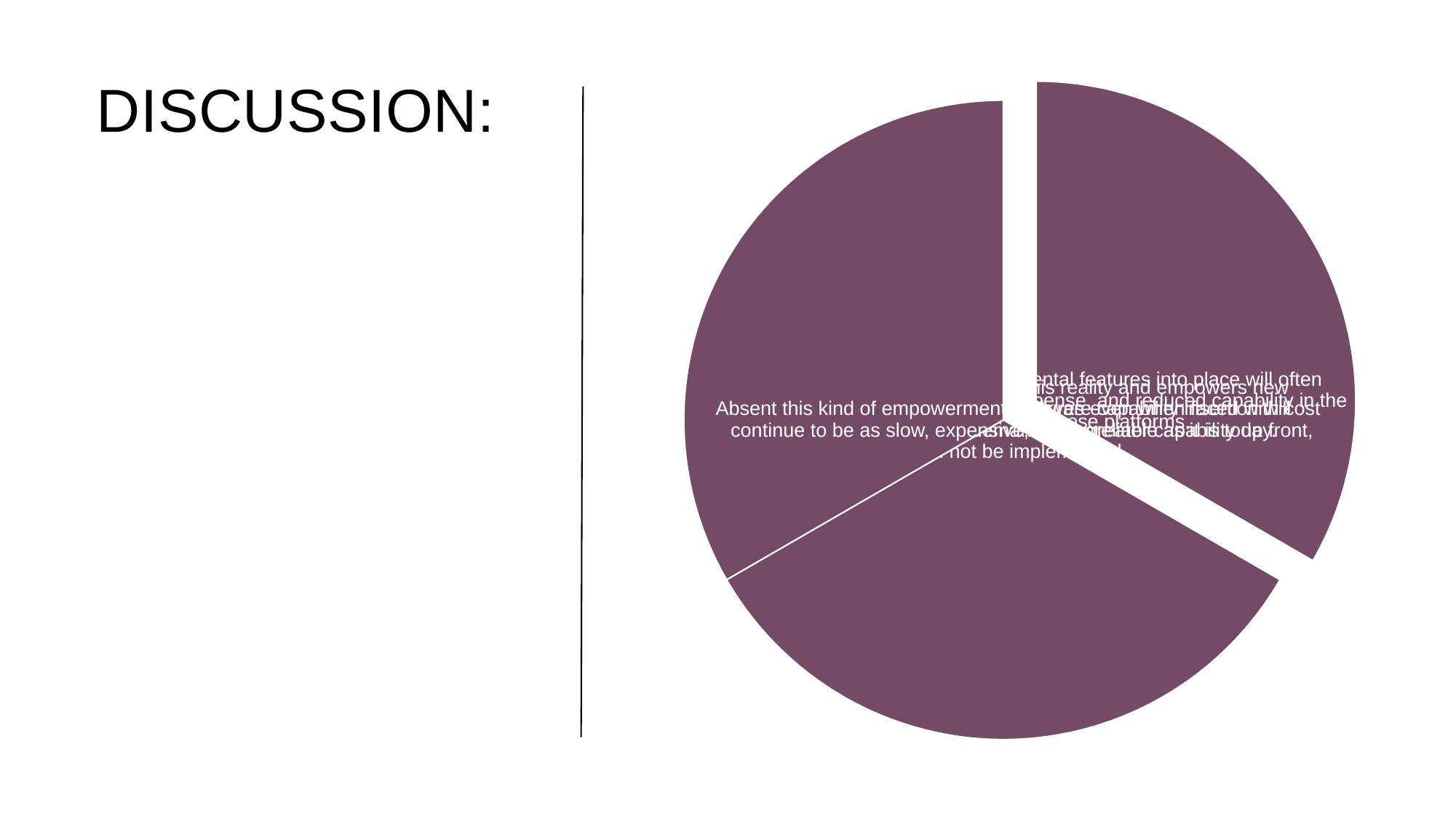

Putting these enabling environmental features into place will often require accepting delay, up-front expense, and reduced capability in the initial increments of those platforms.
Unless Service leadership accepts this reality and empowers new system developers to preserve these features even when faced with cost overruns, schedule delays, and demands for greater capability up front, they will not be implemented.
Absent this kind of empowerment, software capability insertion will continue to be as slow, expensive, and unreliable as it is today.
# Discussion: